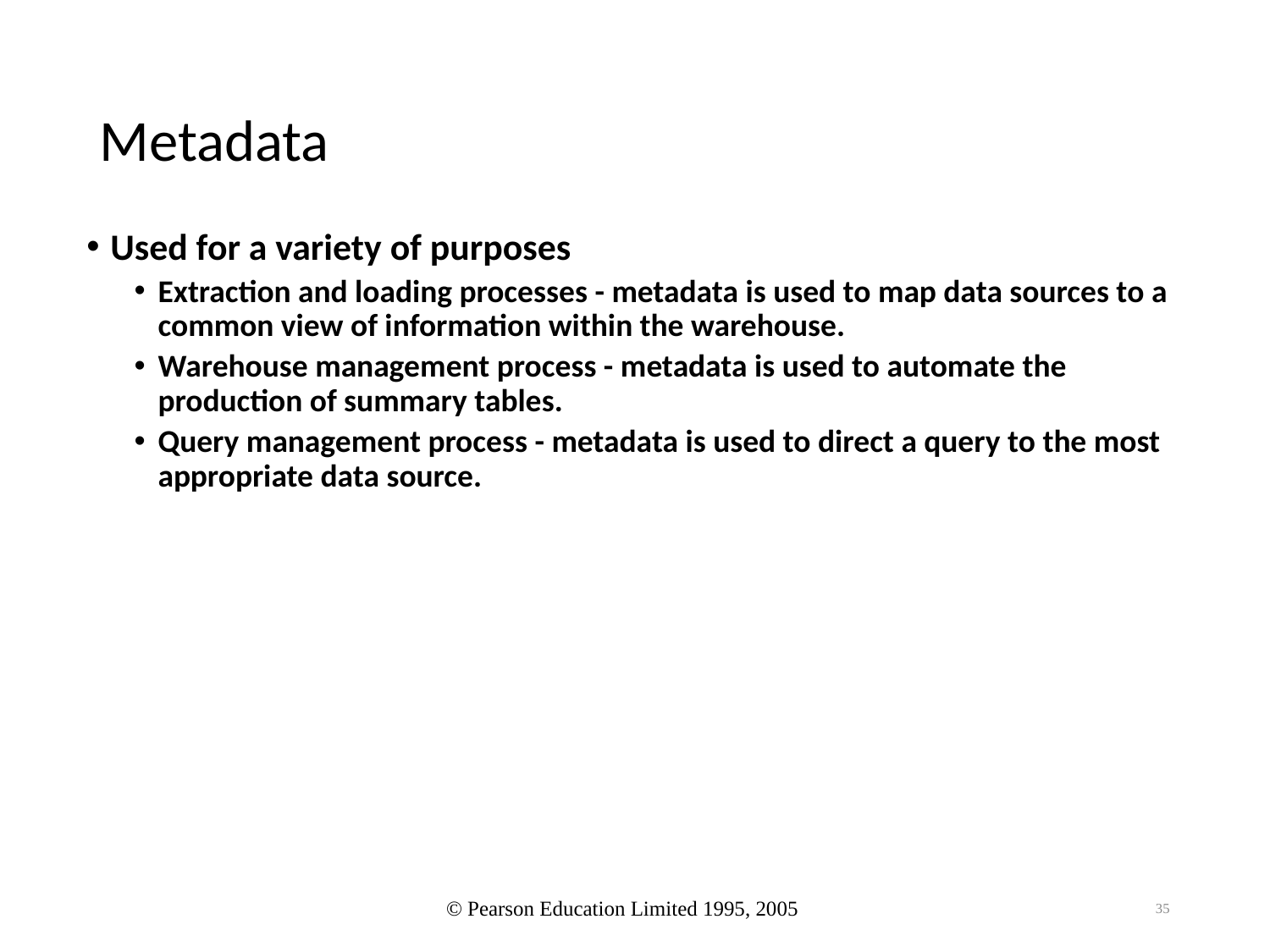

# Metadata
Used for a variety of purposes
Extraction and loading processes - metadata is used to map data sources to a common view of information within the warehouse.
Warehouse management process - metadata is used to automate the production of summary tables.
Query management process - metadata is used to direct a query to the most appropriate data source.
35
© Pearson Education Limited 1995, 2005